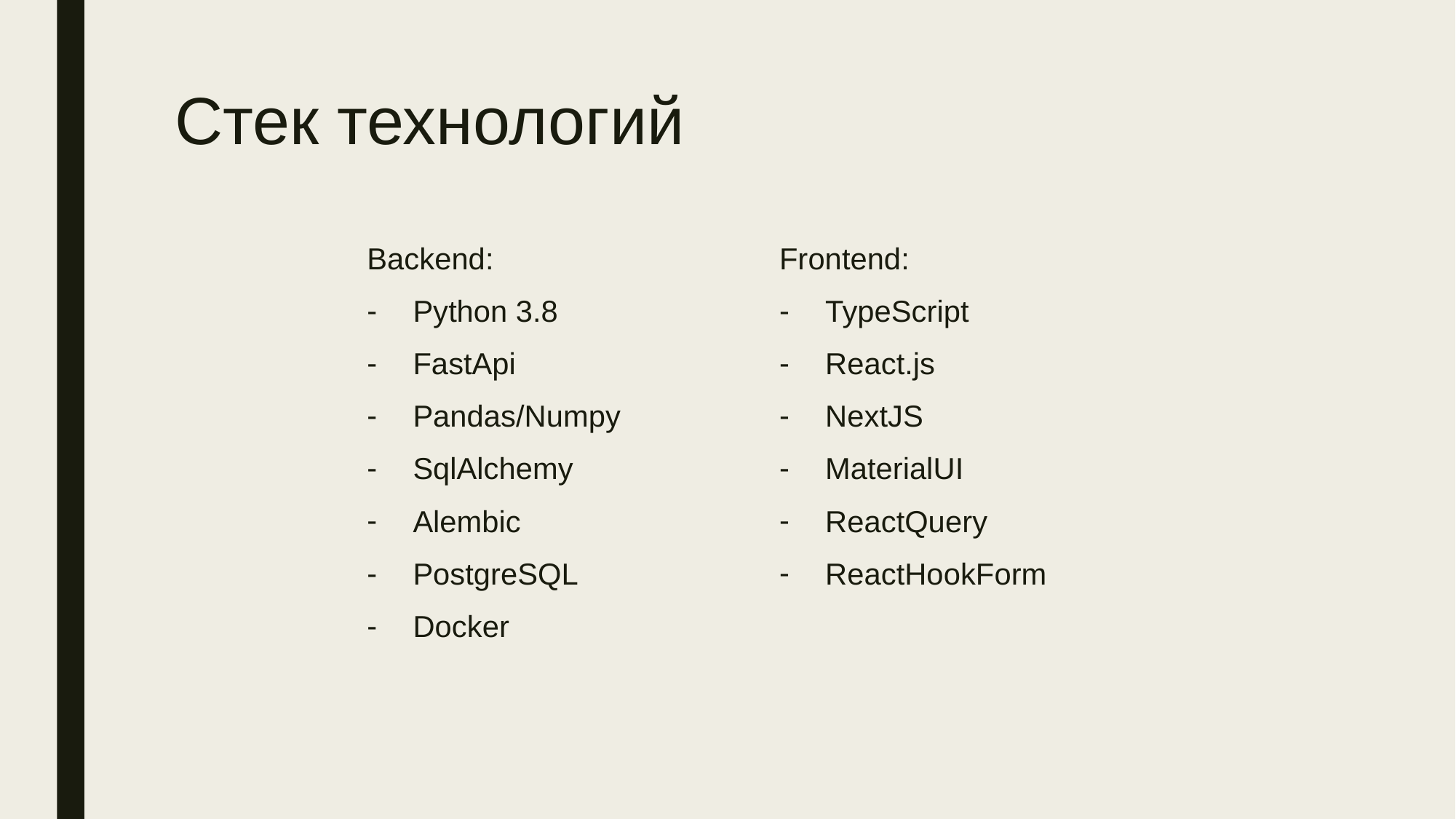

# Стек технологий
Backend:
Python 3.8
FastApi
Pandas/Numpy
SqlAlchemy
Alembic
PostgreSQL
Docker
Frontend:
TypeScript
React.js
NextJS
MaterialUI
ReactQuery
ReactHookForm